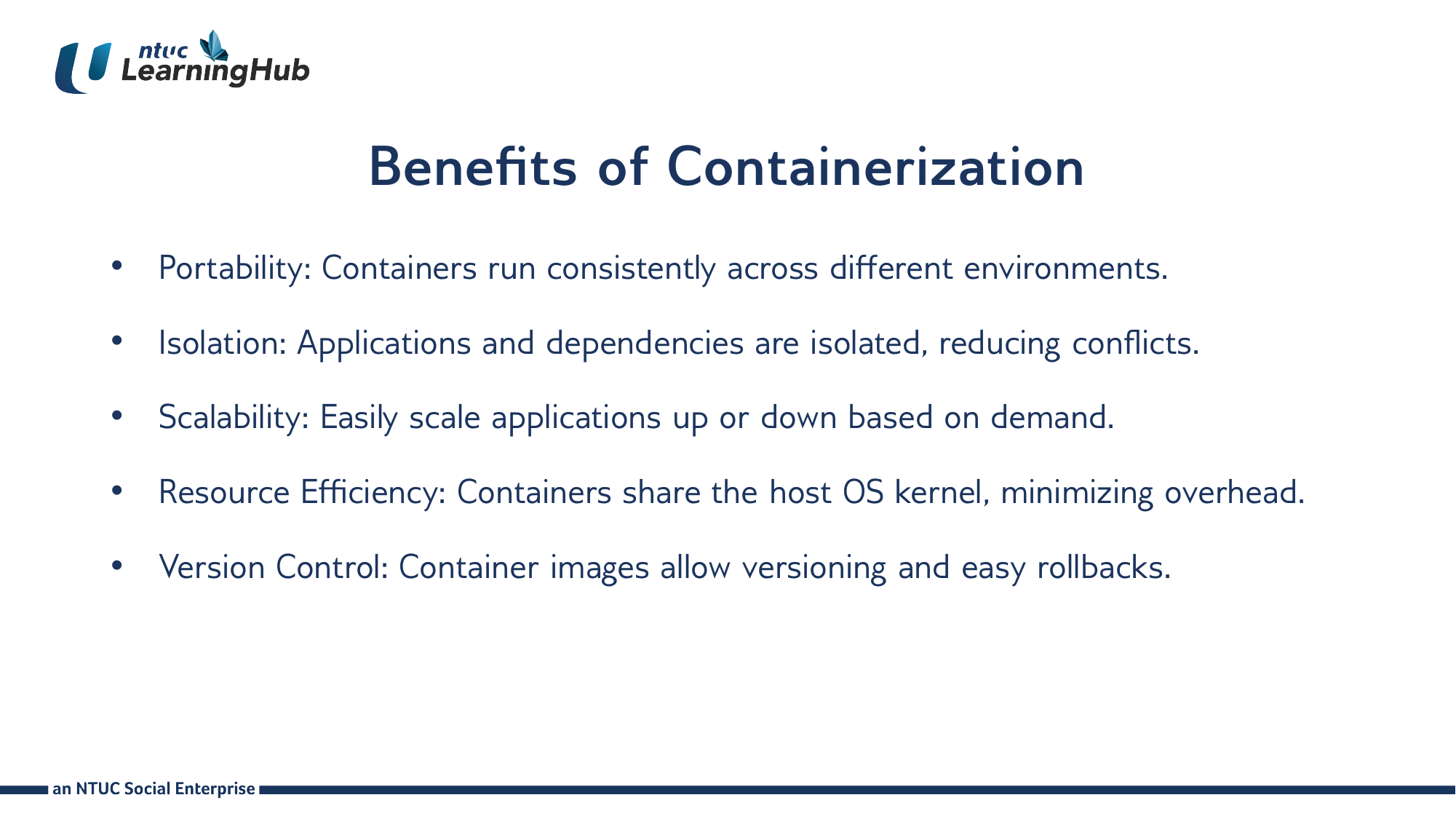

# Benefits of Containerization
Portability: Containers run consistently across different environments.
Isolation: Applications and dependencies are isolated, reducing conflicts.
Scalability: Easily scale applications up or down based on demand.
Resource Efficiency: Containers share the host OS kernel, minimizing overhead.
Version Control: Container images allow versioning and easy rollbacks.